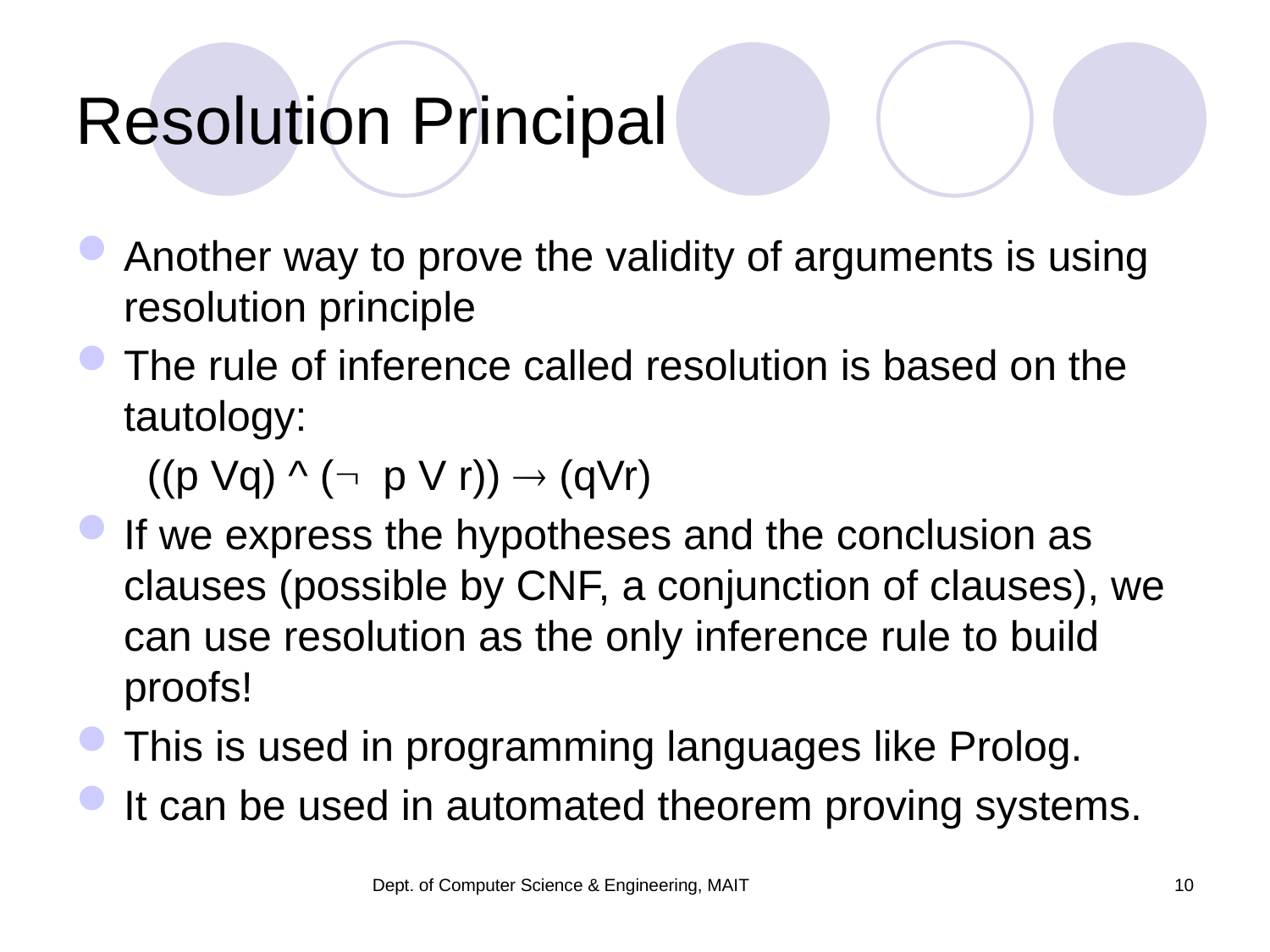

# Resolution Principal
Another way to prove the validity of arguments is using resolution principle
The rule of inference called resolution is based on the tautology:
      ((p Vq) ^ (¬ p V r)) → (qVr)
If we express the hypotheses and the conclusion as clauses (possible by CNF, a conjunction of clauses), we can use resolution as the only inference rule to build proofs!
This is used in programming languages like Prolog.
It can be used in automated theorem proving systems.
Dept. of Computer Science & Engineering, MAIT
10